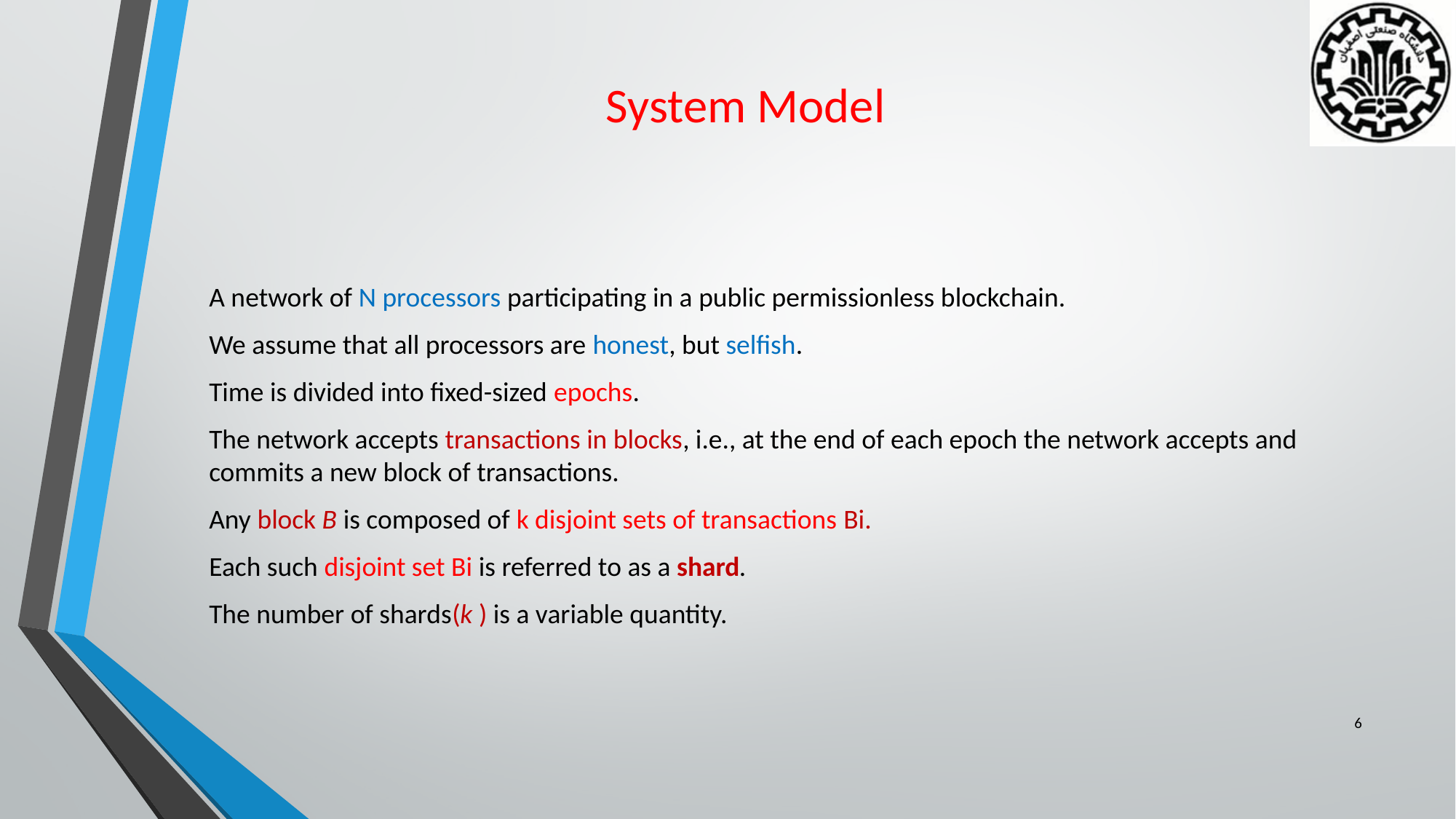

# System Model
A network of N processors participating in a public permissionless blockchain.
We assume that all processors are honest, but selfish.
Time is divided into fixed-sized epochs.
The network accepts transactions in blocks, i.e., at the end of each epoch the network accepts and commits a new block of transactions.
Any block B is composed of k disjoint sets of transactions Bi.
Each such disjoint set Bi is referred to as a shard.
The number of shards(k ) is a variable quantity.
6